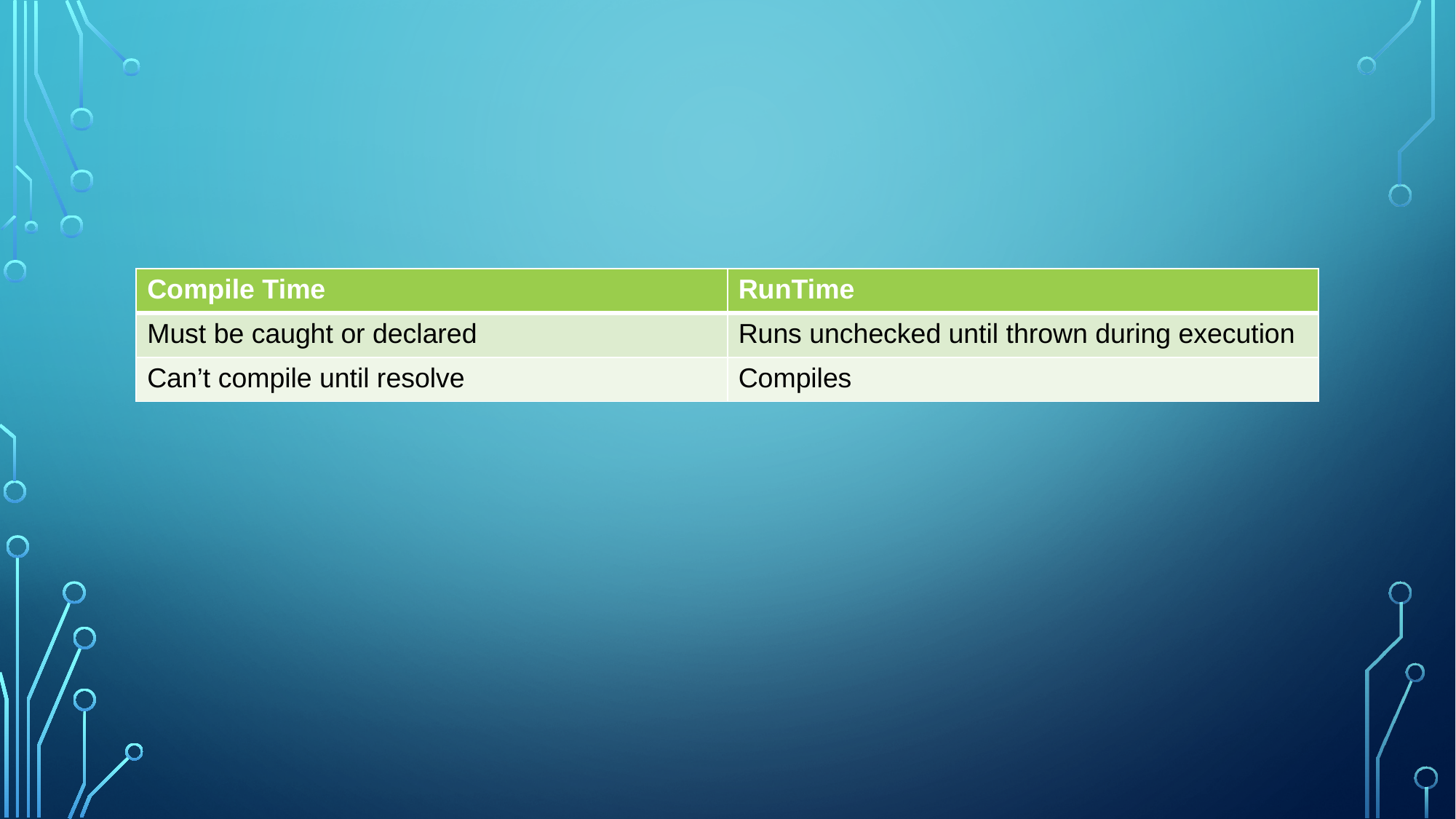

#
| Compile Time | RunTime |
| --- | --- |
| Must be caught or declared | Runs unchecked until thrown during execution |
| Can’t compile until resolve | Compiles |